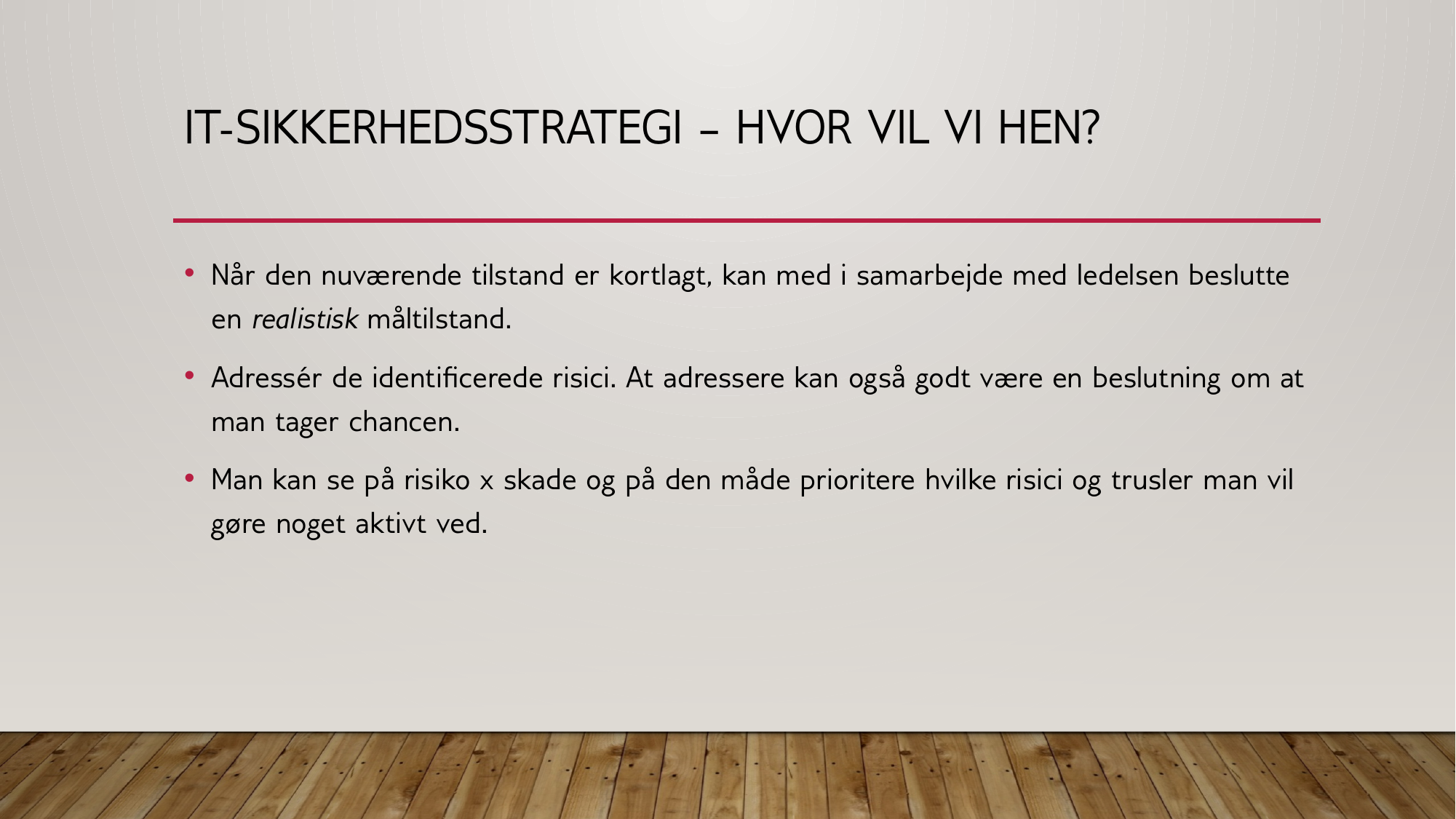

# It-sikkerhedsstrategi – hvor vil vi hen?
Når den nuværende tilstand er kortlagt, kan med i samarbejde med ledelsen beslutte en realistisk måltilstand.
Adressér de identificerede risici. At adressere kan også godt være en beslutning om at man tager chancen.
Man kan se på risiko x skade og på den måde prioritere hvilke risici og trusler man vil gøre noget aktivt ved.